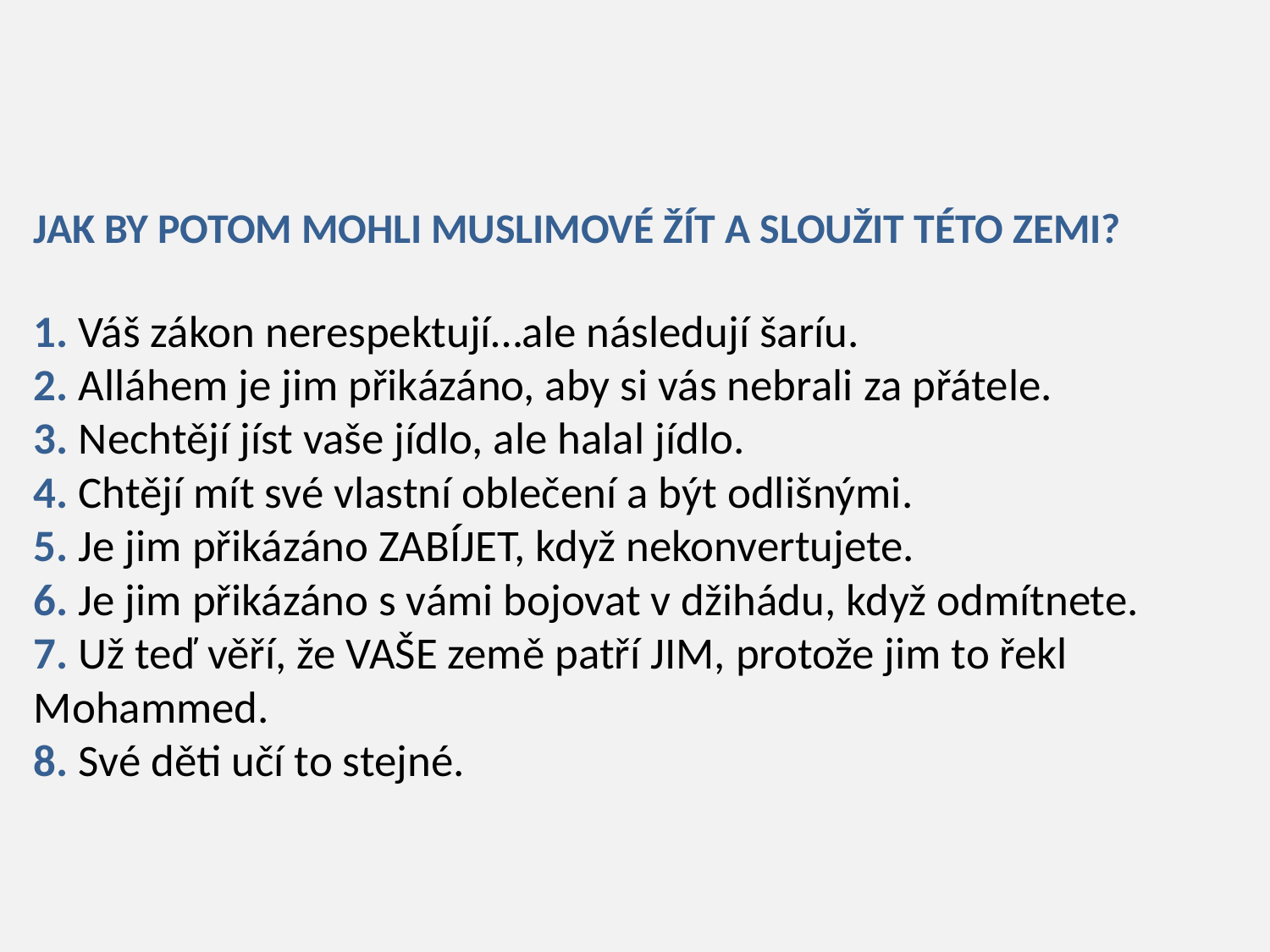

# JAK BY POTOM MOHLI MUSLIMOVÉ ŽÍT A SLOUŽIT TÉTO ZEMI? 1. Váš zákon nerespektují…ale následují šaríu. 2. Alláhem je jim přikázáno, aby si vás nebrali za přátele. 3. Nechtějí jíst vaše jídlo, ale halal jídlo. 4. Chtějí mít své vlastní oblečení a být odlišnými. 5. Je jim přikázáno ZABÍJET, když nekonvertujete. 6. Je jim přikázáno s vámi bojovat v džihádu, když odmítnete. 7. Už teď věří, že VAŠE země patří JIM, protože jim to řekl Mohammed. 8. Své děti učí to stejné.